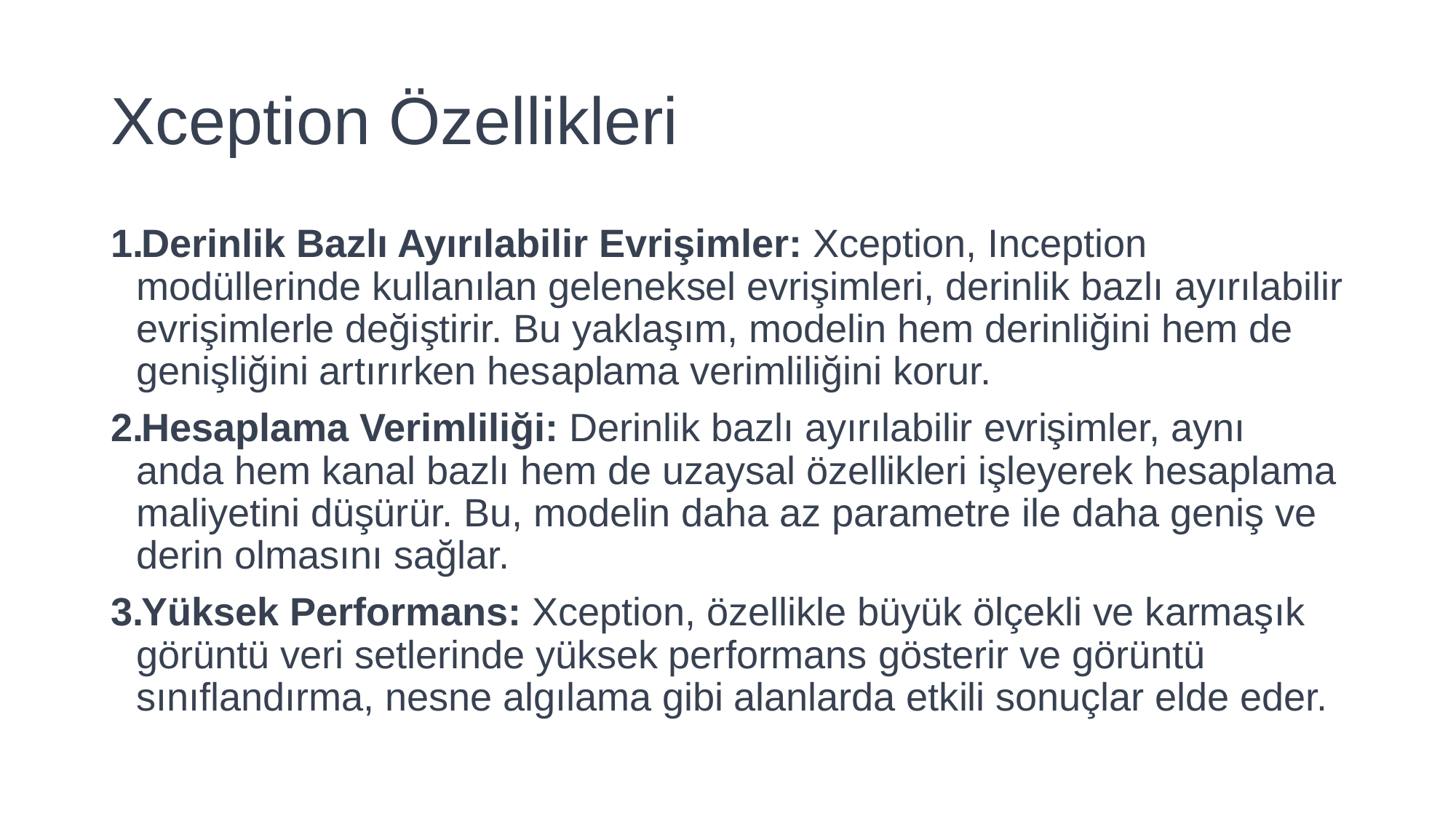

# Xception Özellikleri
Derinlik Bazlı Ayırılabilir Evrişimler: Xception, Inception modüllerinde kullanılan geleneksel evrişimleri, derinlik bazlı ayırılabilir evrişimlerle değiştirir. Bu yaklaşım, modelin hem derinliğini hem de genişliğini artırırken hesaplama verimliliğini korur.
Hesaplama Verimliliği: Derinlik bazlı ayırılabilir evrişimler, aynı anda hem kanal bazlı hem de uzaysal özellikleri işleyerek hesaplama maliyetini düşürür. Bu, modelin daha az parametre ile daha geniş ve derin olmasını sağlar.
Yüksek Performans: Xception, özellikle büyük ölçekli ve karmaşık görüntü veri setlerinde yüksek performans gösterir ve görüntü sınıflandırma, nesne algılama gibi alanlarda etkili sonuçlar elde eder.